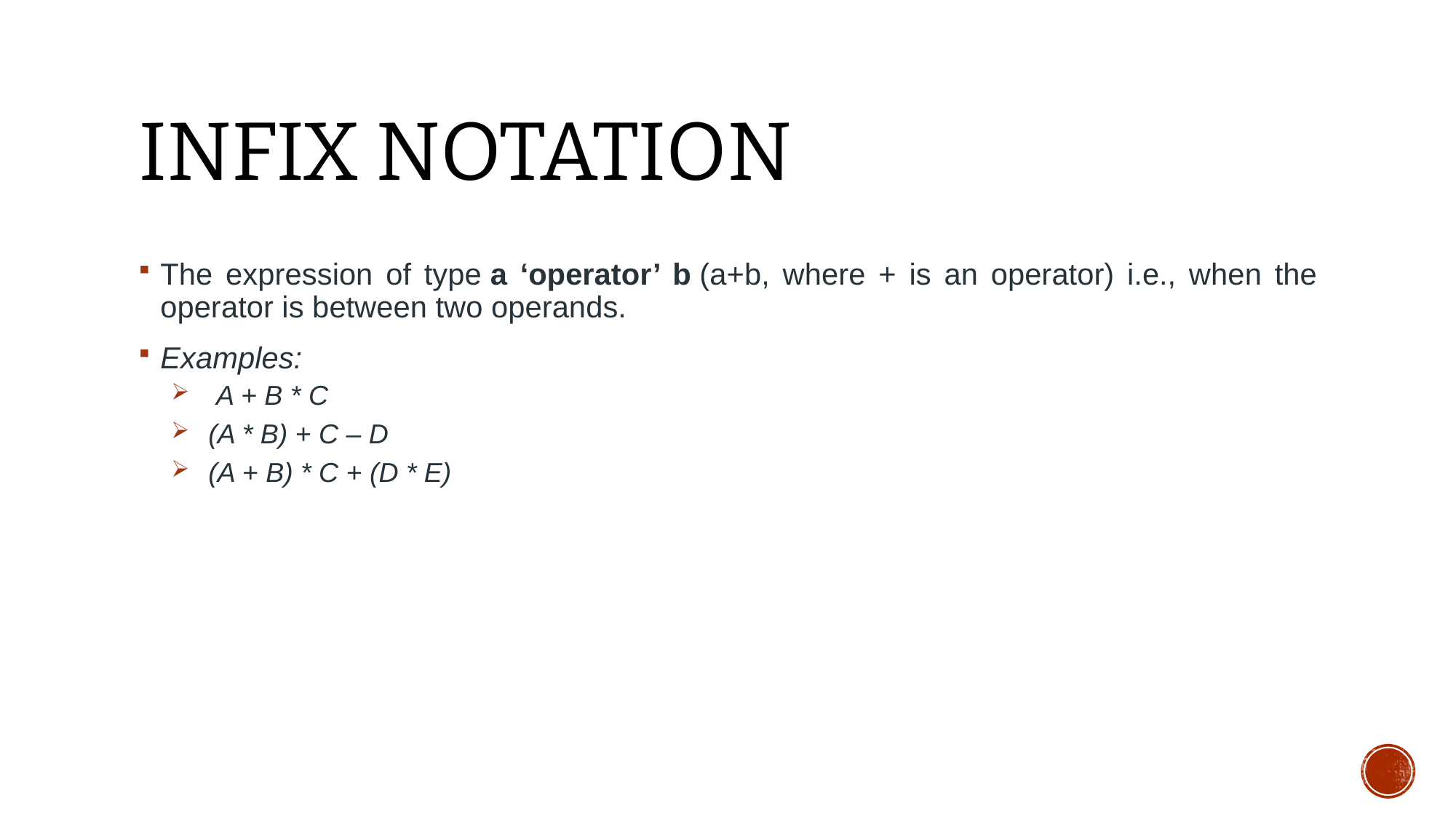

# Infix Notation
The expression of type a ‘operator’ b (a+b, where + is an operator) i.e., when the operator is between two operands.
Examples:
   A + B * C
  (A * B) + C – D
  (A + B) * C + (D * E)